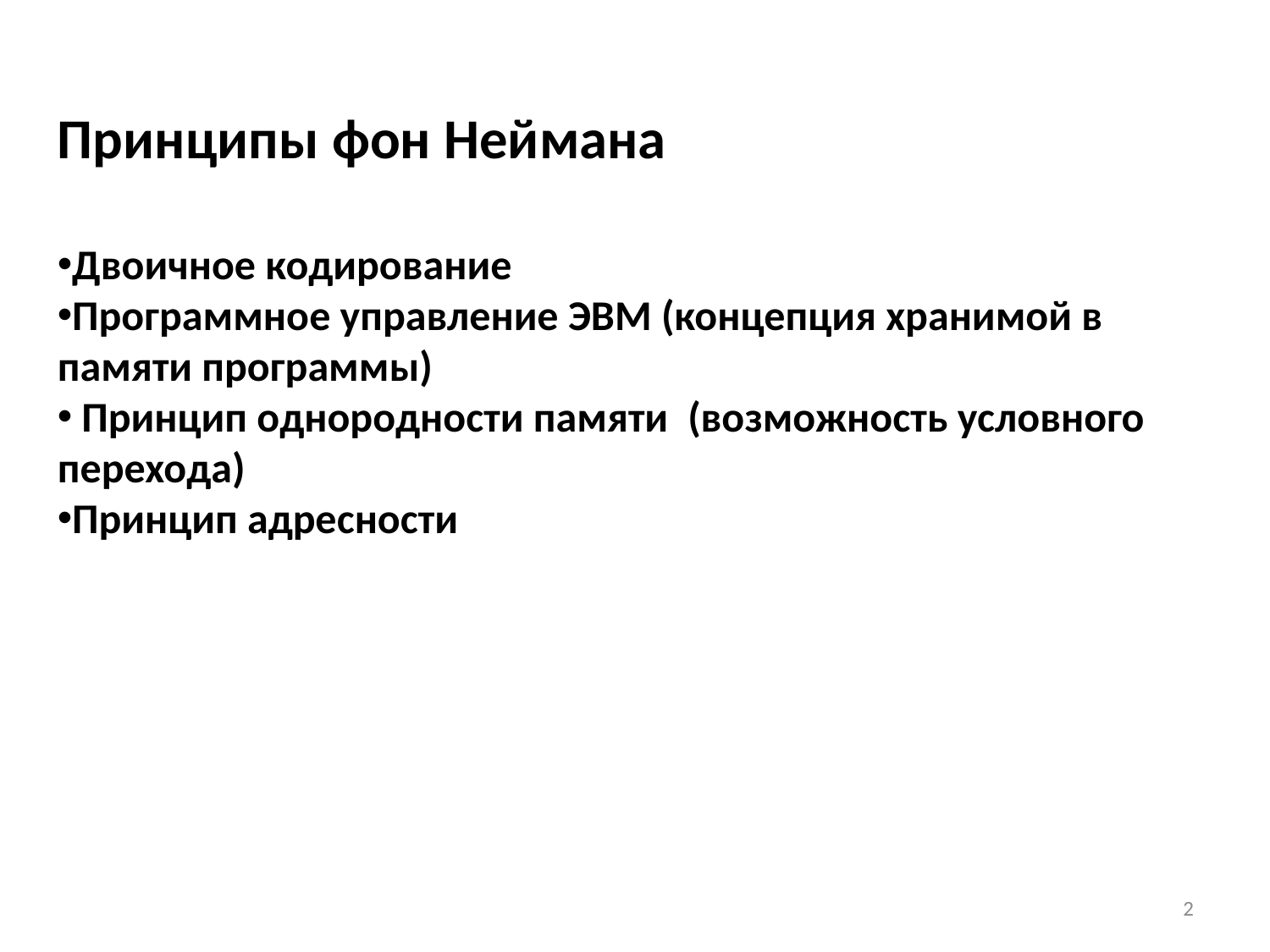

Принципы фон Неймана

Двоичное кодирование
Программное управление ЭВМ (концепция хранимой в памяти программы)
 Принцип однородности памяти  (возможность условного перехода)
Принцип адресности

2